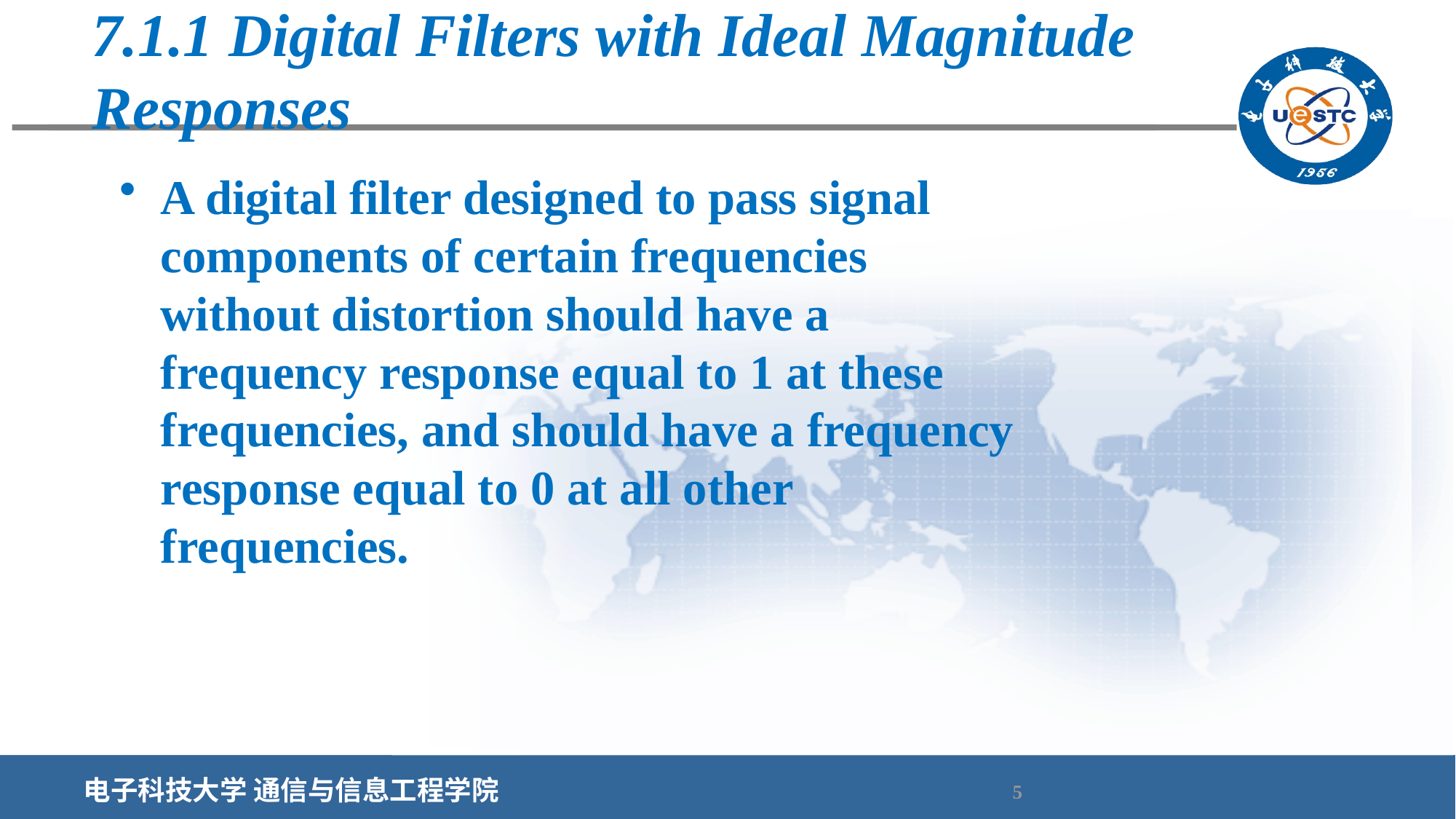

# 7.1.1 Digital Filters with Ideal Magnitude Responses
A digital filter designed to pass signal components of certain frequencies without distortion should have a frequency response equal to 1 at these frequencies, and should have a frequency response equal to 0 at all other frequencies.